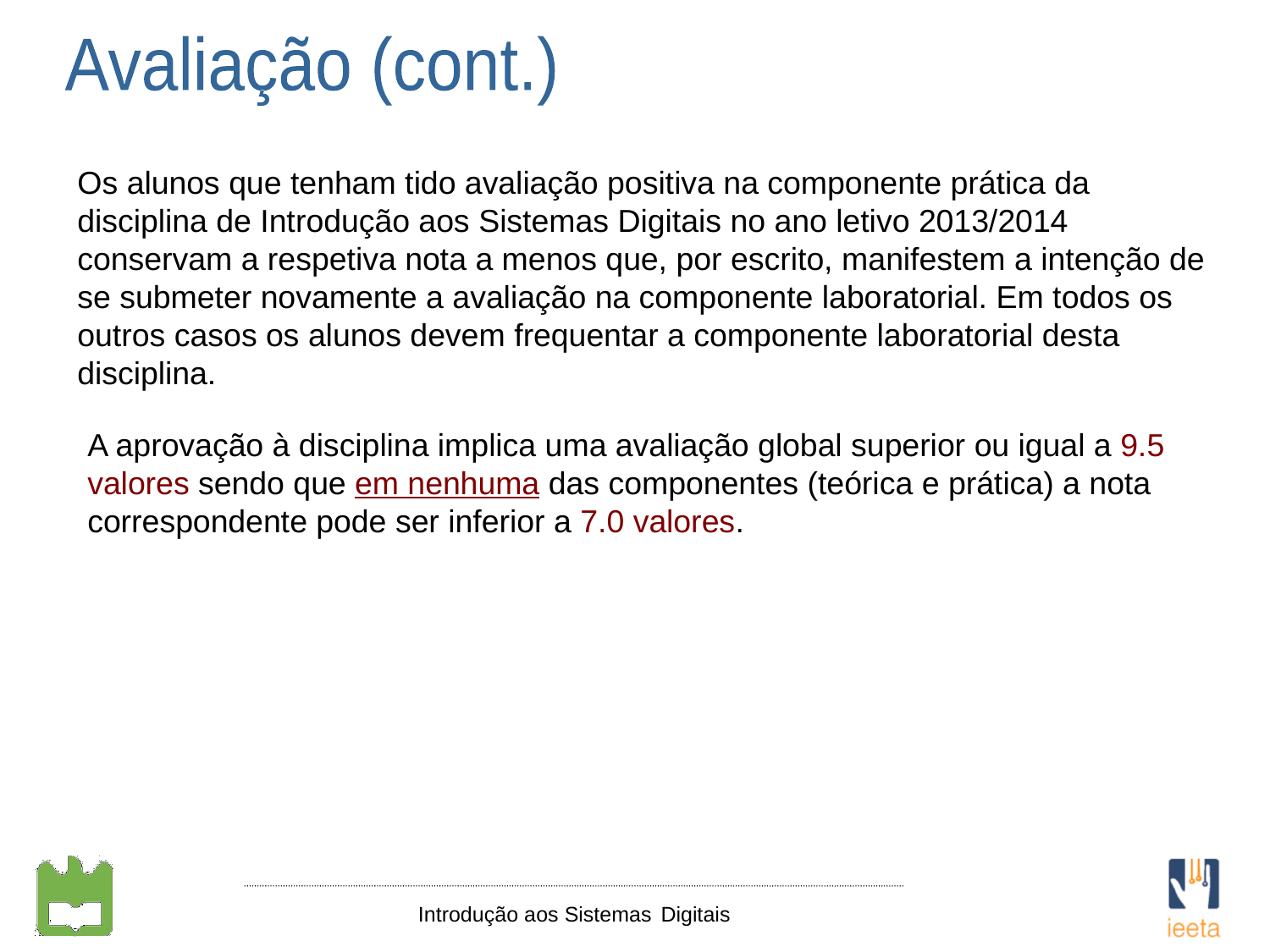

Avaliação (cont.)
Os alunos que tenham tido avaliação positiva na componente prática da disciplina de Introdução aos Sistemas Digitais no ano letivo 2013/2014 conservam a respetiva nota a menos que, por escrito, manifestem a intenção de se submeter novamente a avaliação na componente laboratorial. Em todos os outros casos os alunos devem frequentar a componente laboratorial desta disciplina.
A aprovação à disciplina implica uma avaliação global superior ou igual a 9.5 valores sendo que em nenhuma das componentes (teórica e prática) a nota correspondente pode ser inferior a 7.0 valores.